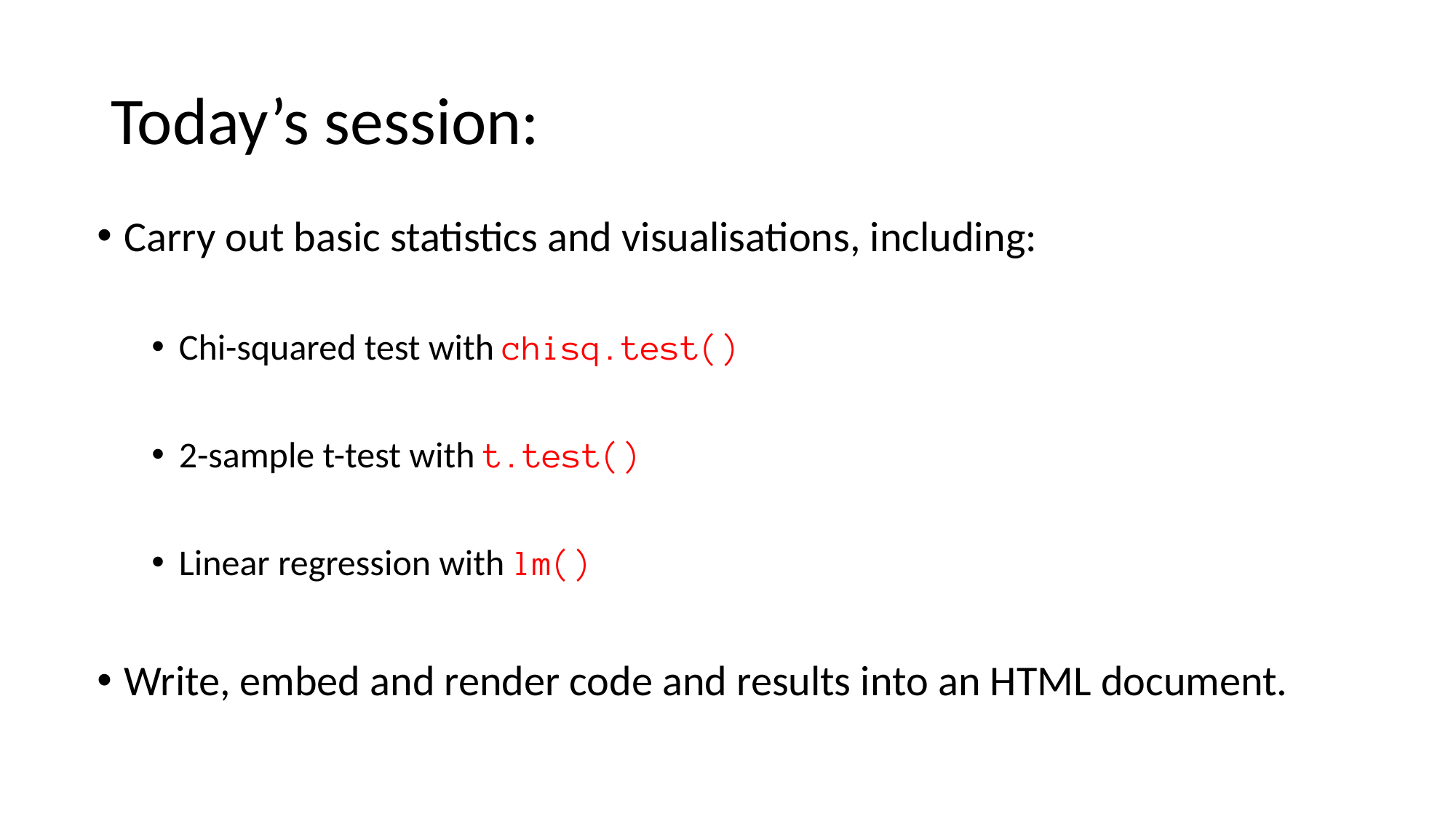

# Today’s session:
Carry out basic statistics and visualisations, including:

Chi-squared test with chisq.test()

2-sample t-test with t.test()

Linear regression with lm()

Write, embed and render code and results into an HTML document.